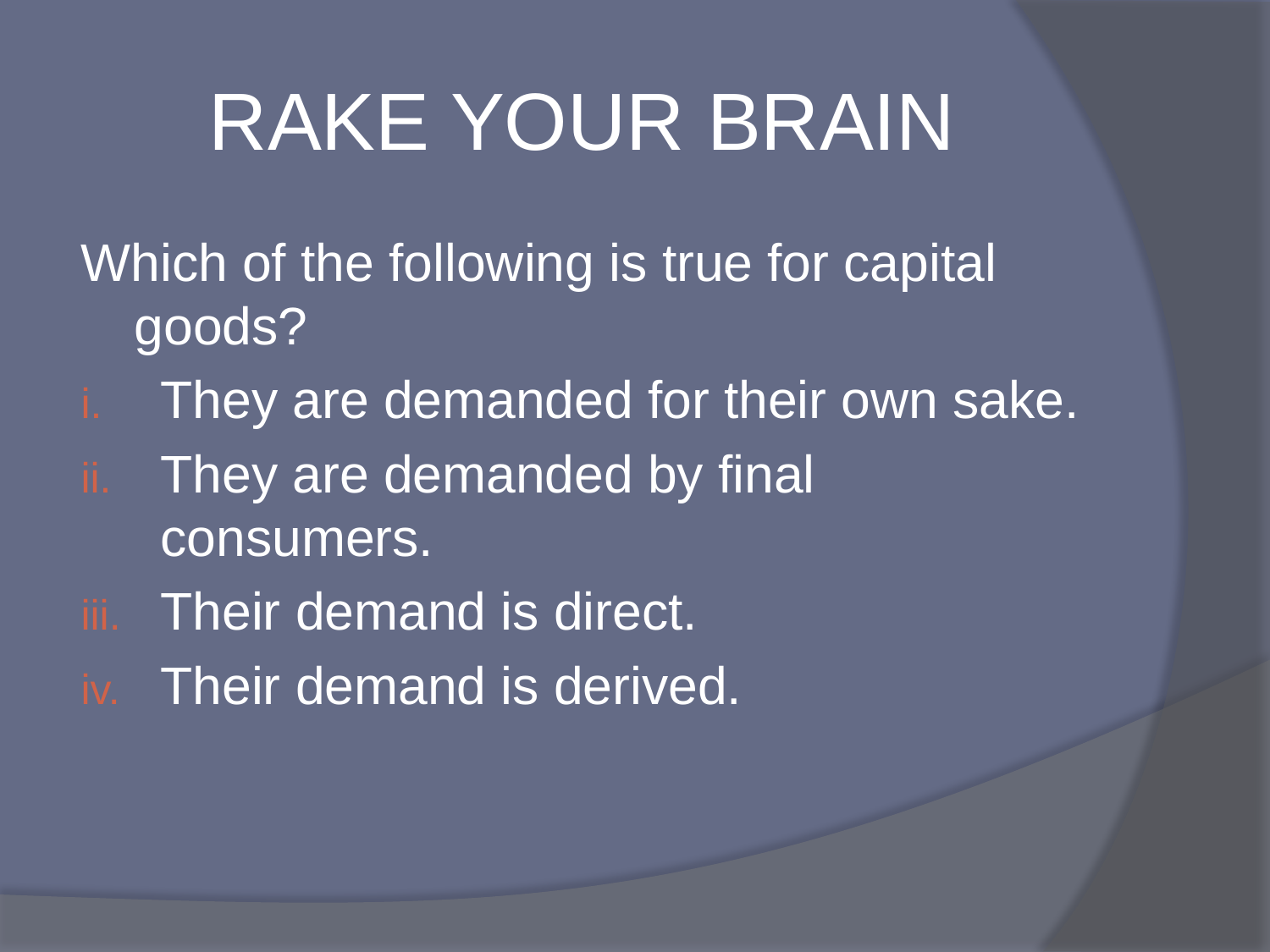

# RAKE YOUR BRAIN
Which of the following is true for capital goods?
They are demanded for their own sake.
They are demanded by final consumers.
Their demand is direct.
Their demand is derived.